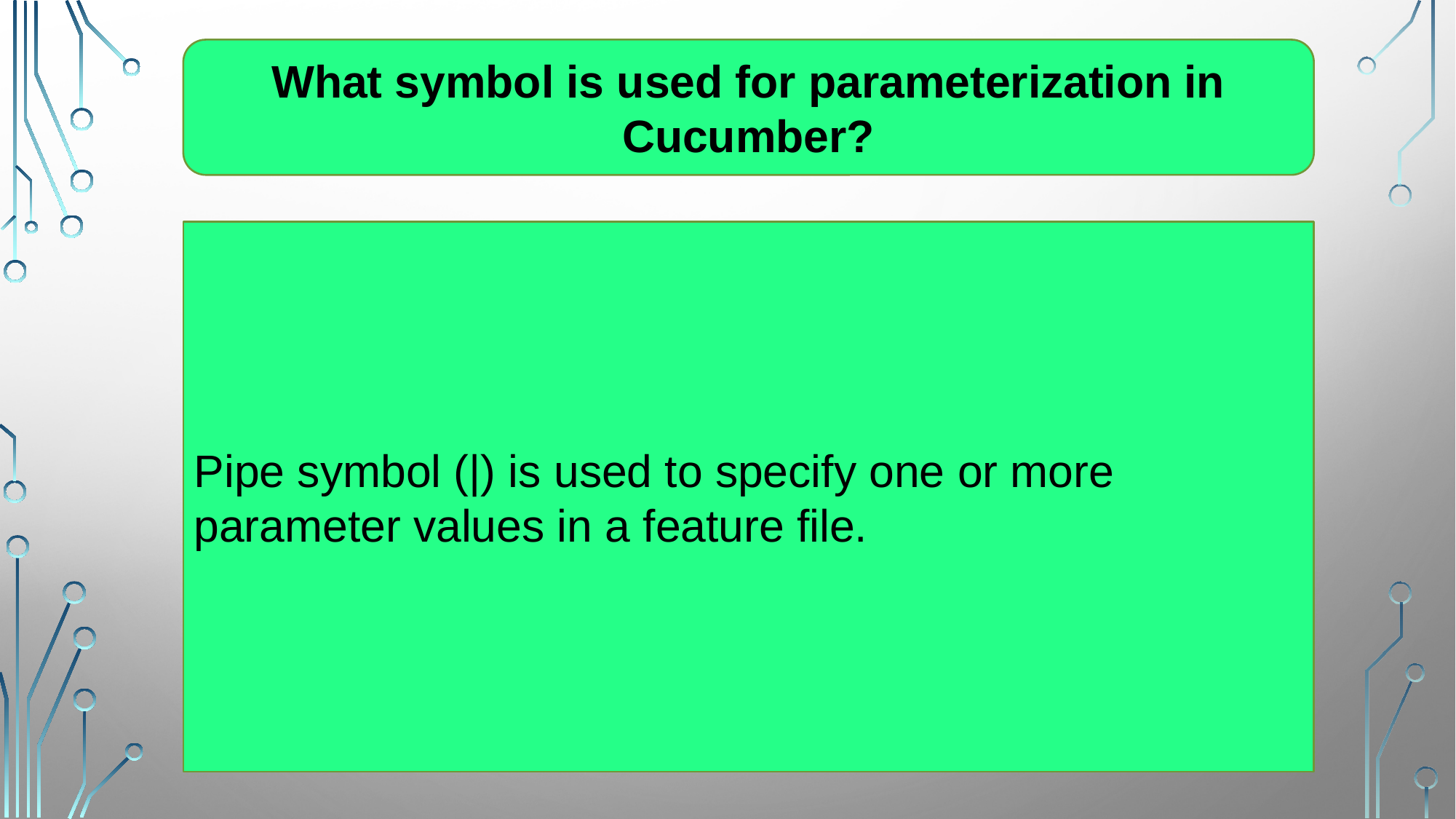

What symbol is used for parameterization in Cucumber?
Pipe symbol (|) is used to specify one or more parameter values in a feature file.